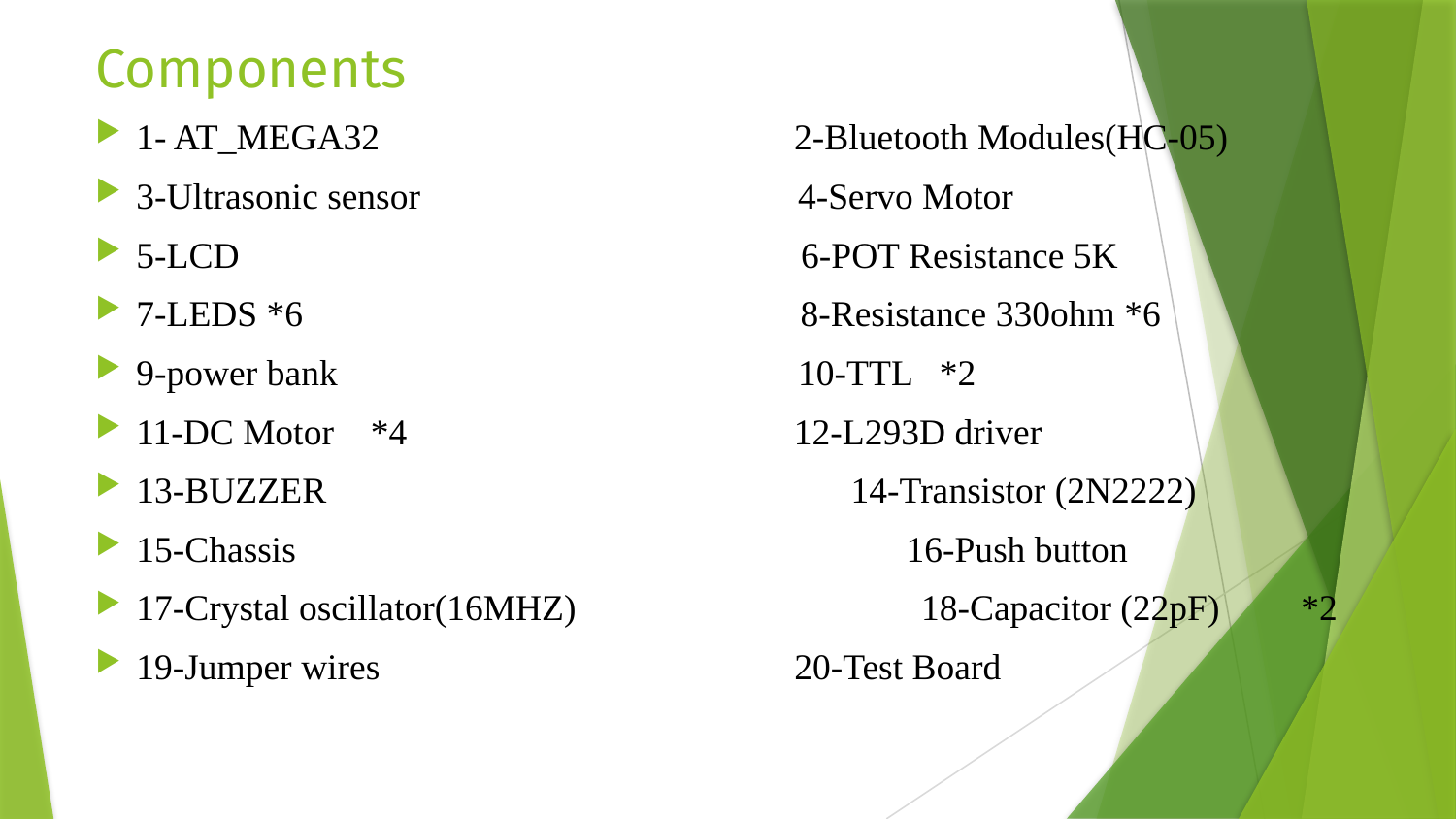

Components
1- AT_MEGA32                                             2-Bluetooth Modules(HC-05)
3-Ultrasonic sensor                                         4-Servo Motor
5-LCD                                                             6-POT Resistance 5K
7-LEDS *6                                                      8-Resistance 330ohm *6
9-power bank                                                  10-TTL   *2
11-DC Motor    *4                                          12-L293D driver
13-BUZZER 	                                              14-Transistor (2N2222)
15-Chassis 	                                                    16-Push button
17-Crystal oscillator(16MHZ) 	                      18-Capacitor (22pF) 	*2
19-Jumper wires                                             20-Test Board